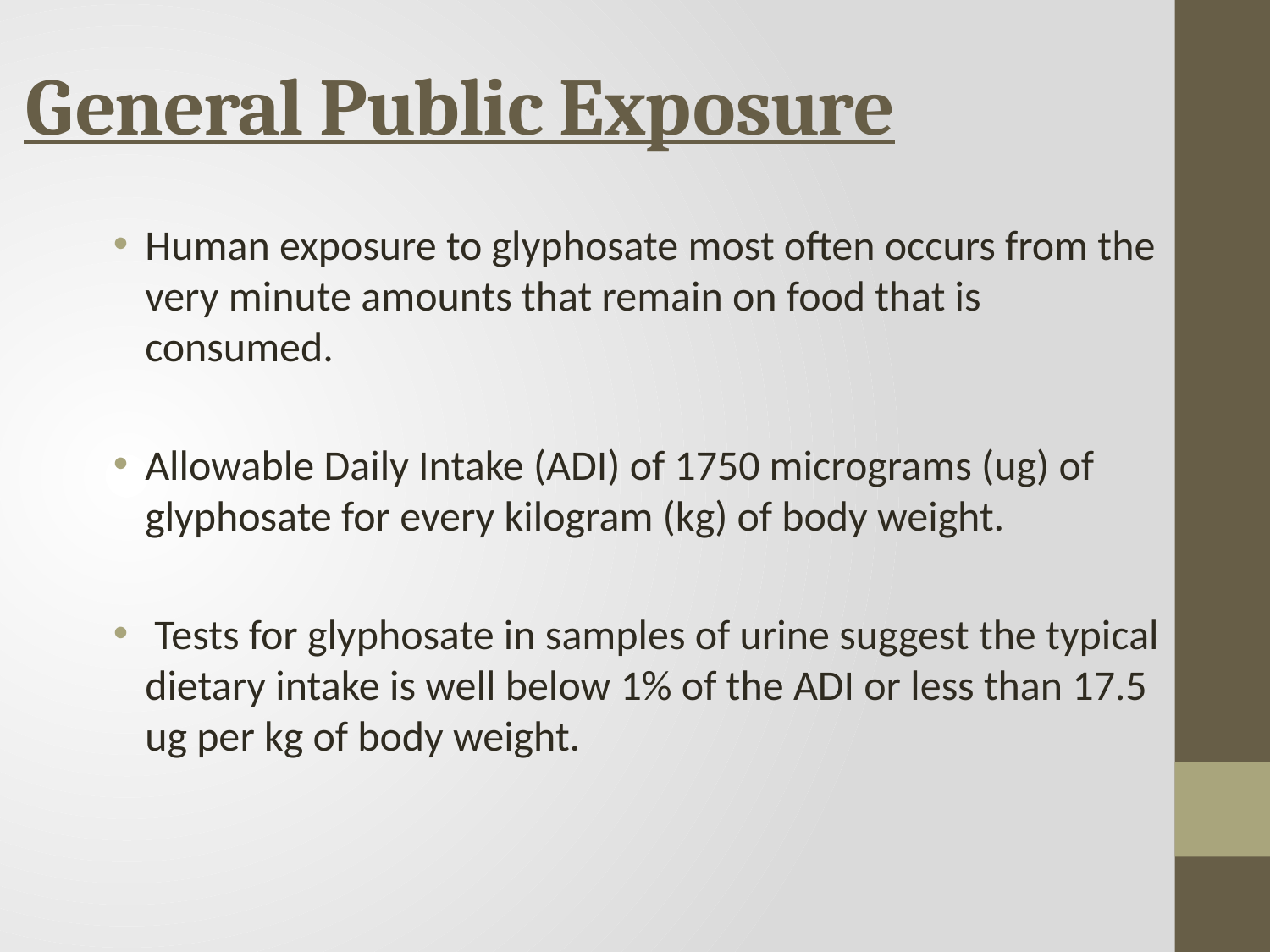

# General Public Exposure
Human exposure to glyphosate most often occurs from the very minute amounts that remain on food that is consumed.

Allowable Daily Intake (ADI) of 1750 micrograms (ug) of glyphosate for every kilogram (kg) of body weight.

 Tests for glyphosate in samples of urine suggest the typical dietary intake is well below 1% of the ADI or less than 17.5 ug per kg of body weight.